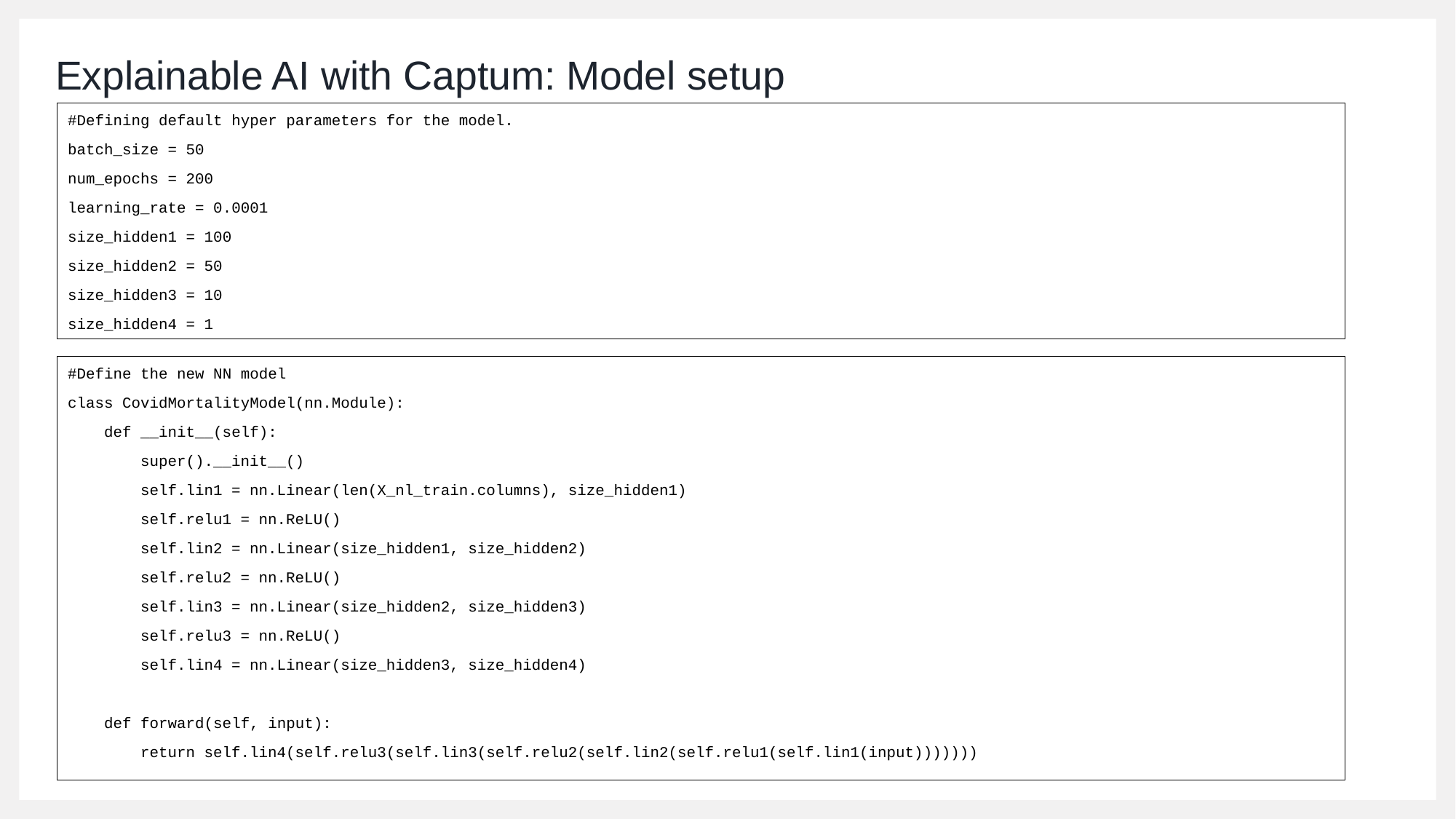

# Explainable AI with Captum: Model setup
#Defining default hyper parameters for the model.
batch_size = 50
num_epochs = 200
learning_rate = 0.0001
size_hidden1 = 100
size_hidden2 = 50
size_hidden3 = 10
size_hidden4 = 1
#Define the new NN model
class CovidMortalityModel(nn.Module):
    def __init__(self):
        super().__init__()
        self.lin1 = nn.Linear(len(X_nl_train.columns), size_hidden1)
        self.relu1 = nn.ReLU()
        self.lin2 = nn.Linear(size_hidden1, size_hidden2)
        self.relu2 = nn.ReLU()
        self.lin3 = nn.Linear(size_hidden2, size_hidden3)
        self.relu3 = nn.ReLU()
        self.lin4 = nn.Linear(size_hidden3, size_hidden4)

    def forward(self, input):
        return self.lin4(self.relu3(self.lin3(self.relu2(self.lin2(self.relu1(self.lin1(input)))))))